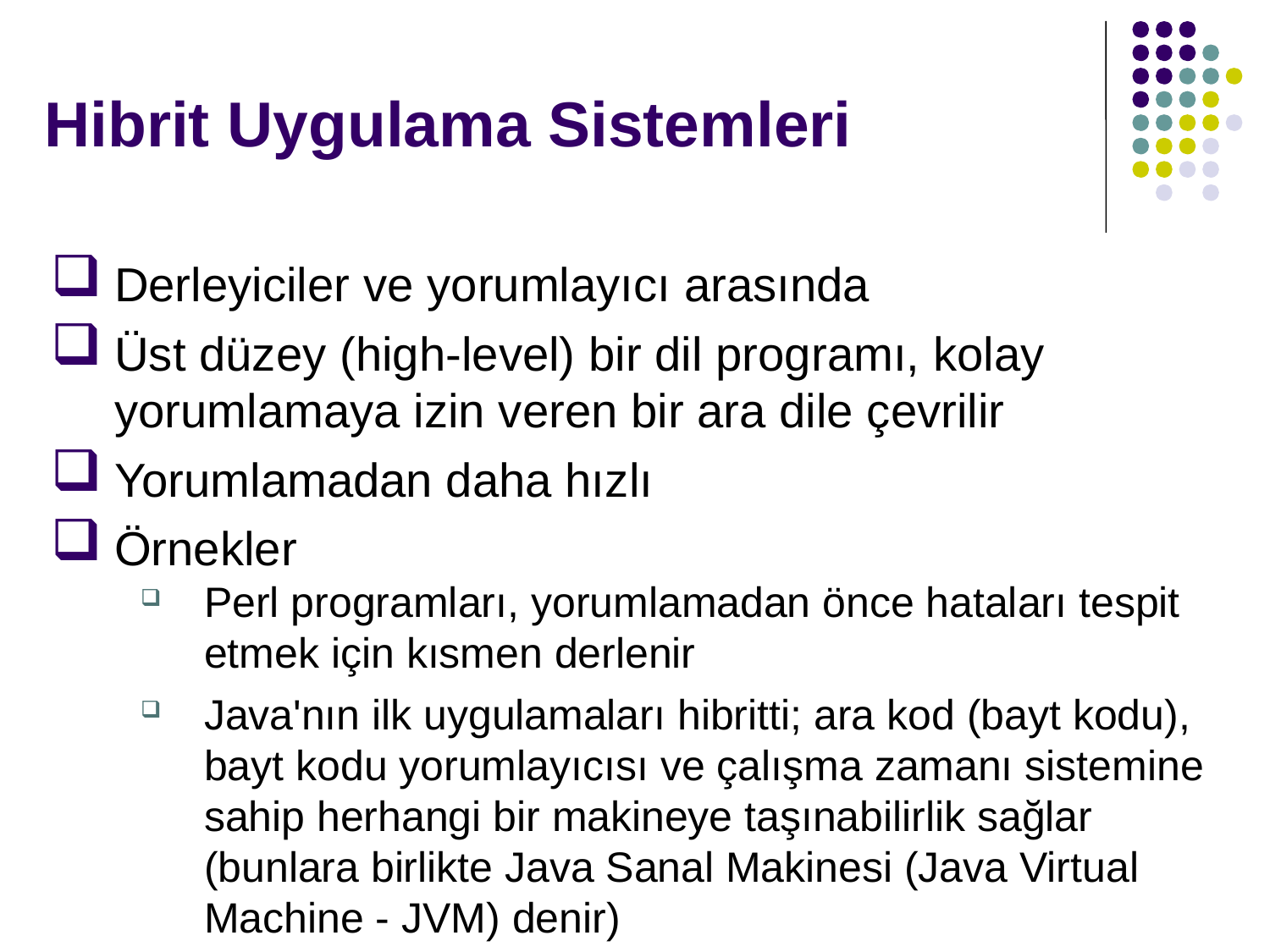

# Hibrit Uygulama Sistemleri
Derleyiciler ve yorumlayıcı arasında
Üst düzey (high-level) bir dil programı, kolay yorumlamaya izin veren bir ara dile çevrilir
Yorumlamadan daha hızlı
Örnekler
Perl programları, yorumlamadan önce hataları tespit etmek için kısmen derlenir
Java'nın ilk uygulamaları hibritti; ara kod (bayt kodu), bayt kodu yorumlayıcısı ve çalışma zamanı sistemine sahip herhangi bir makineye taşınabilirlik sağlar (bunlara birlikte Java Sanal Makinesi (Java Virtual Machine - JVM) denir)